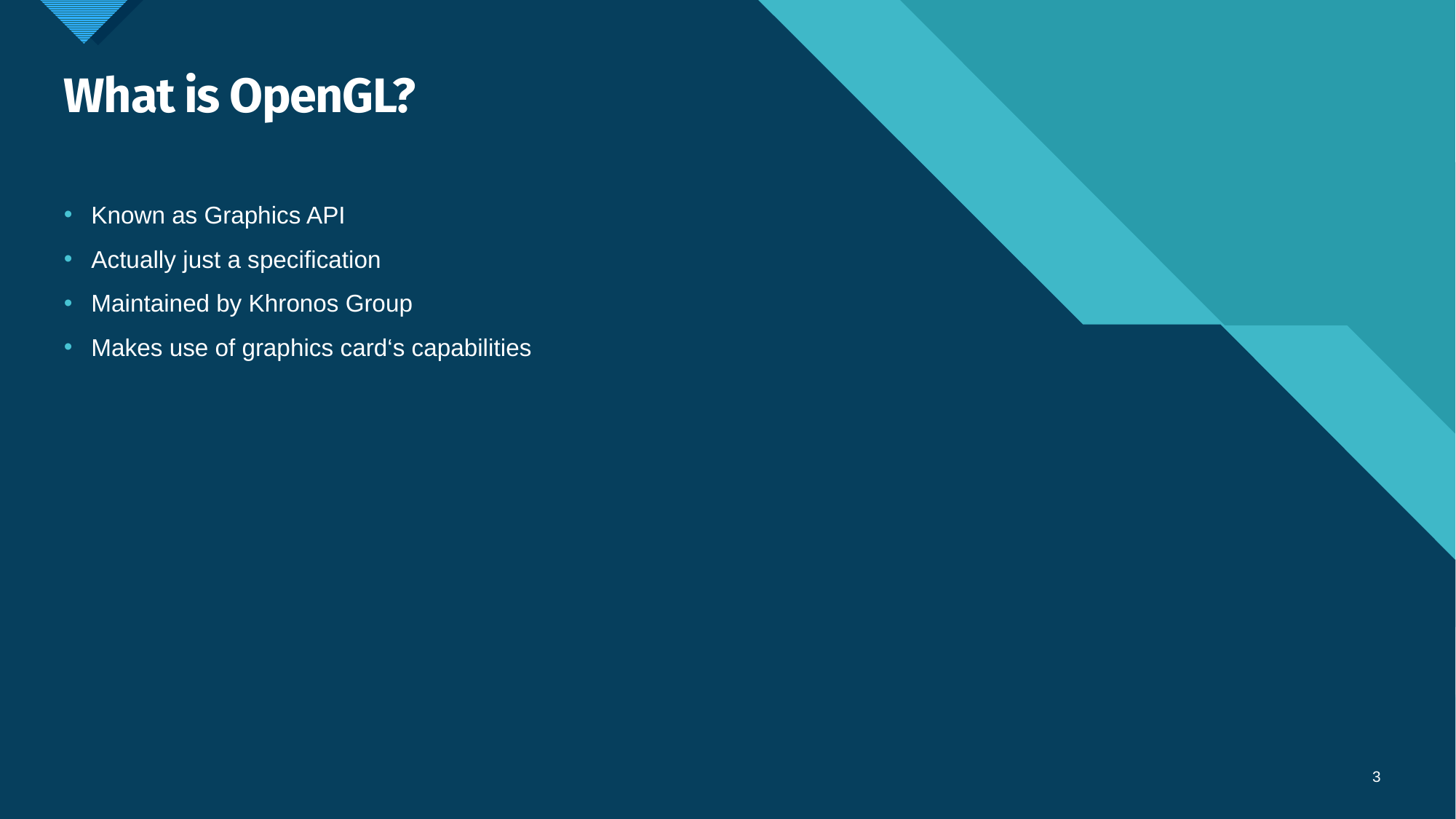

# What is OpenGL?
Known as Graphics API
Actually just a specification
Maintained by Khronos Group
Makes use of graphics card‘s capabilities
3